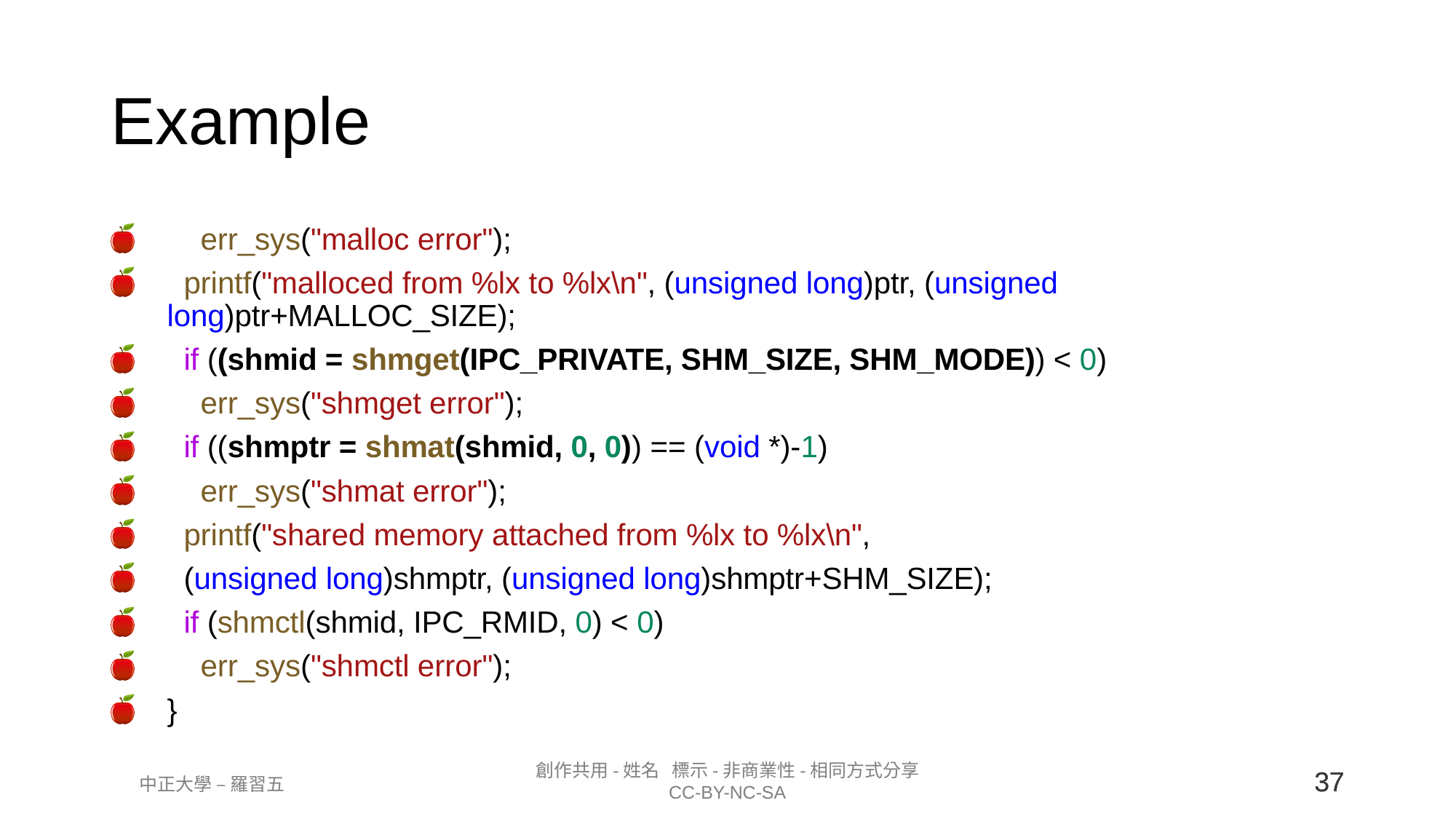

# Example
    err_sys("malloc error");
  printf("malloced from %lx to %lx\n", (unsigned long)ptr, (unsigned long)ptr+MALLOC_SIZE);
  if ((shmid = shmget(IPC_PRIVATE, SHM_SIZE, SHM_MODE)) < 0)
    err_sys("shmget error");
  if ((shmptr = shmat(shmid, 0, 0)) == (void *)-1)
    err_sys("shmat error");
  printf("shared memory attached from %lx to %lx\n",
  (unsigned long)shmptr, (unsigned long)shmptr+SHM_SIZE);
  if (shmctl(shmid, IPC_RMID, 0) < 0)
    err_sys("shmctl error");
}